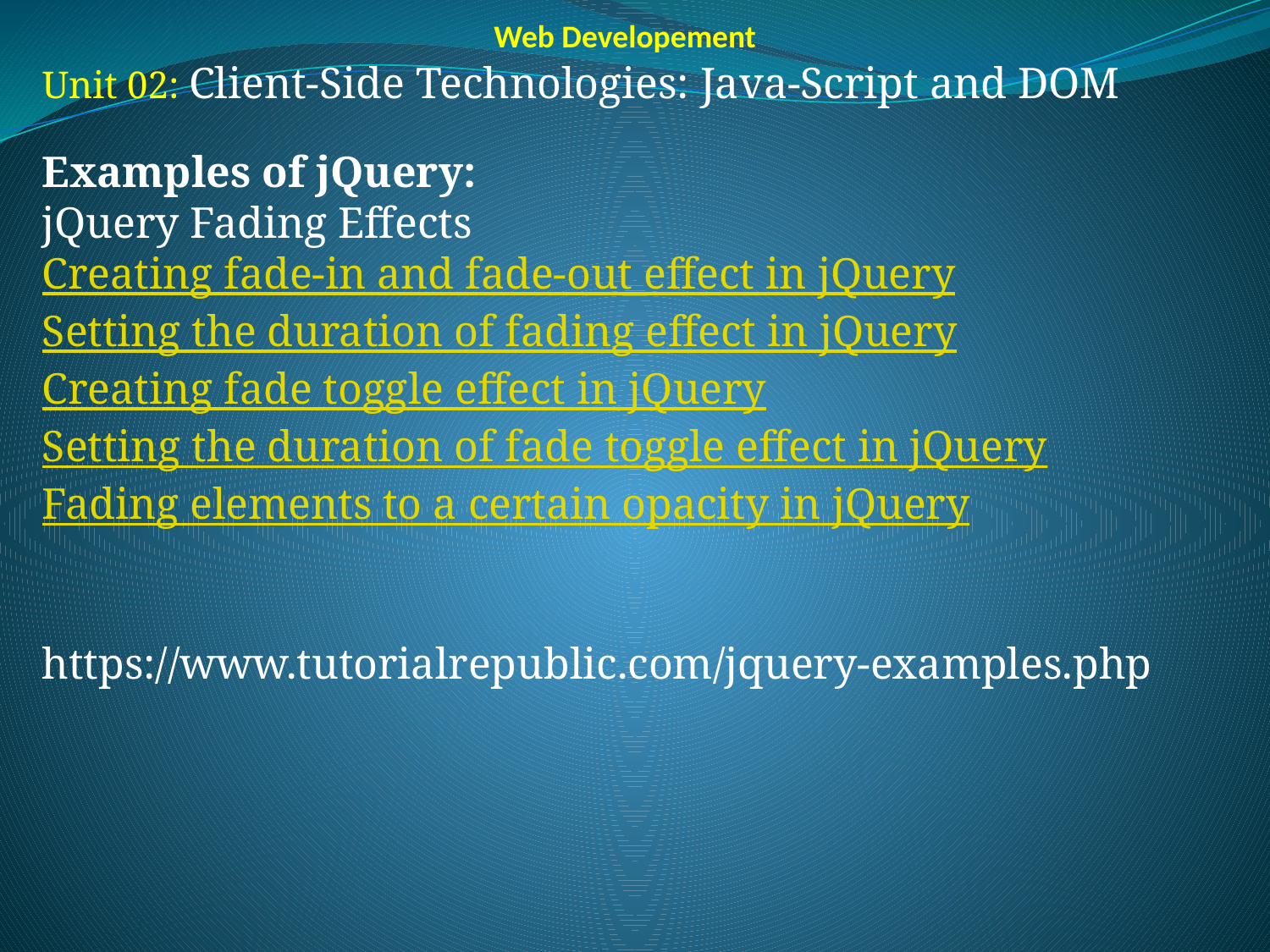

Web Developement
Unit 02: Client-Side Technologies: Java-Script and DOM

Examples of jQuery:
jQuery Fading Effects
Creating fade-in and fade-out effect in jQuery
Setting the duration of fading effect in jQuery
Creating fade toggle effect in jQuery
Setting the duration of fade toggle effect in jQuery
Fading elements to a certain opacity in jQuery

https://www.tutorialrepublic.com/jquery-examples.php